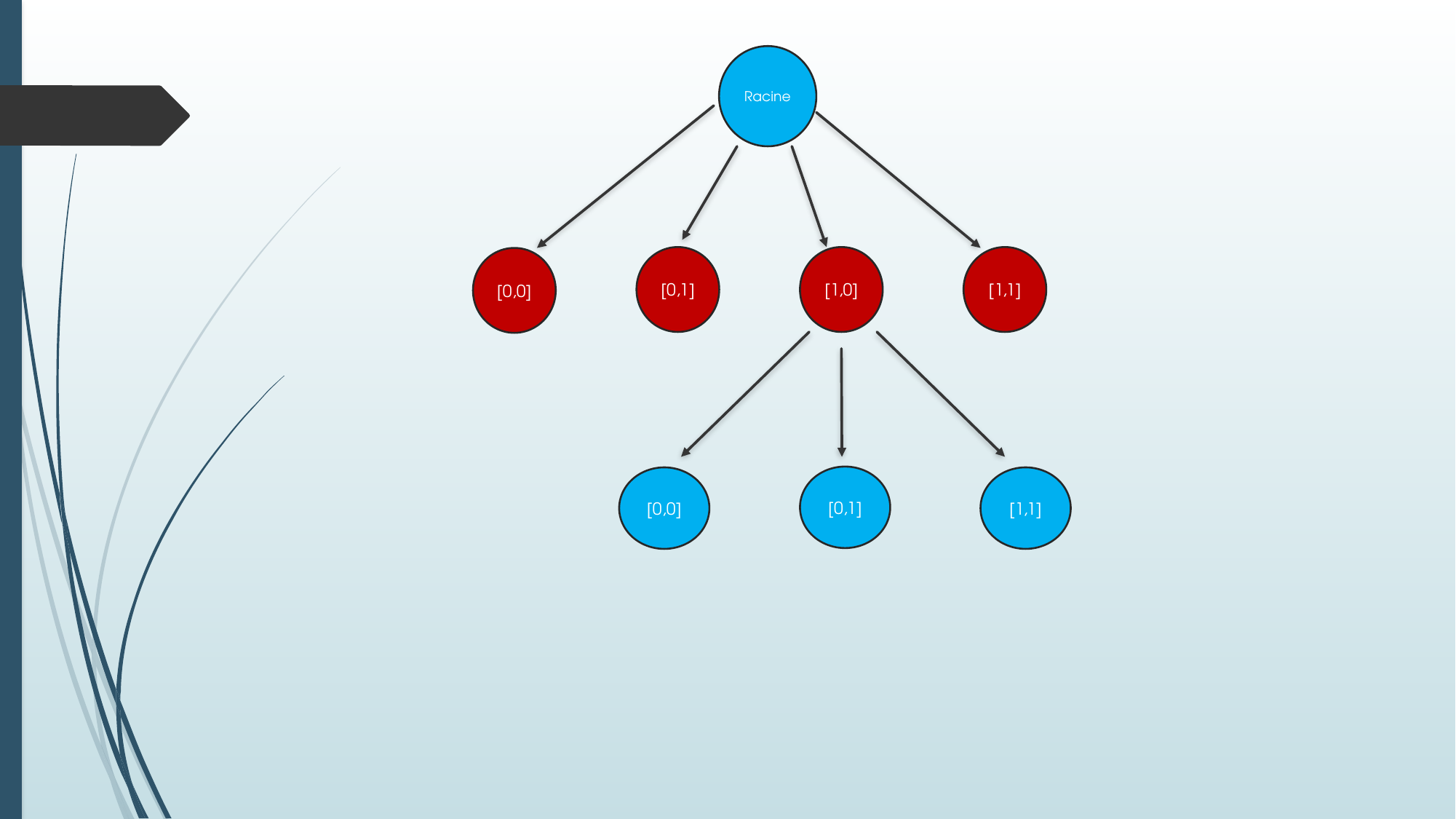

Racine
[0,1]
[1,0]
[1,1]
[0,0]
[0,1]
[0,0]
[1,1]